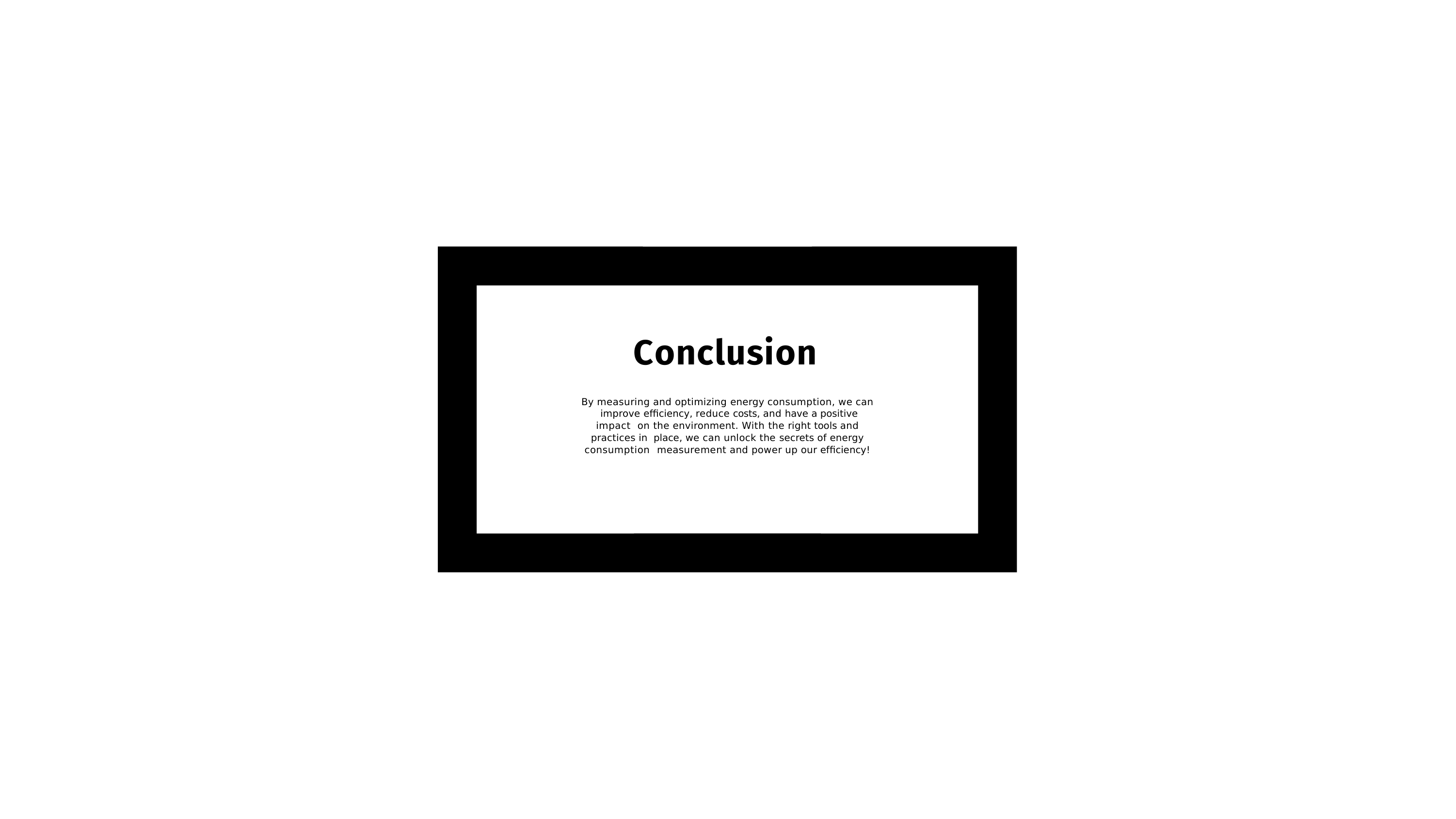

# Conclusion
By measuring and optimizing energy consumption, we can  improve efﬁciency, reduce costs, and have a positive impact  on the environment. With the right tools and practices in  place, we can unlock the secrets of energy consumption  measurement and power up our efﬁciency!